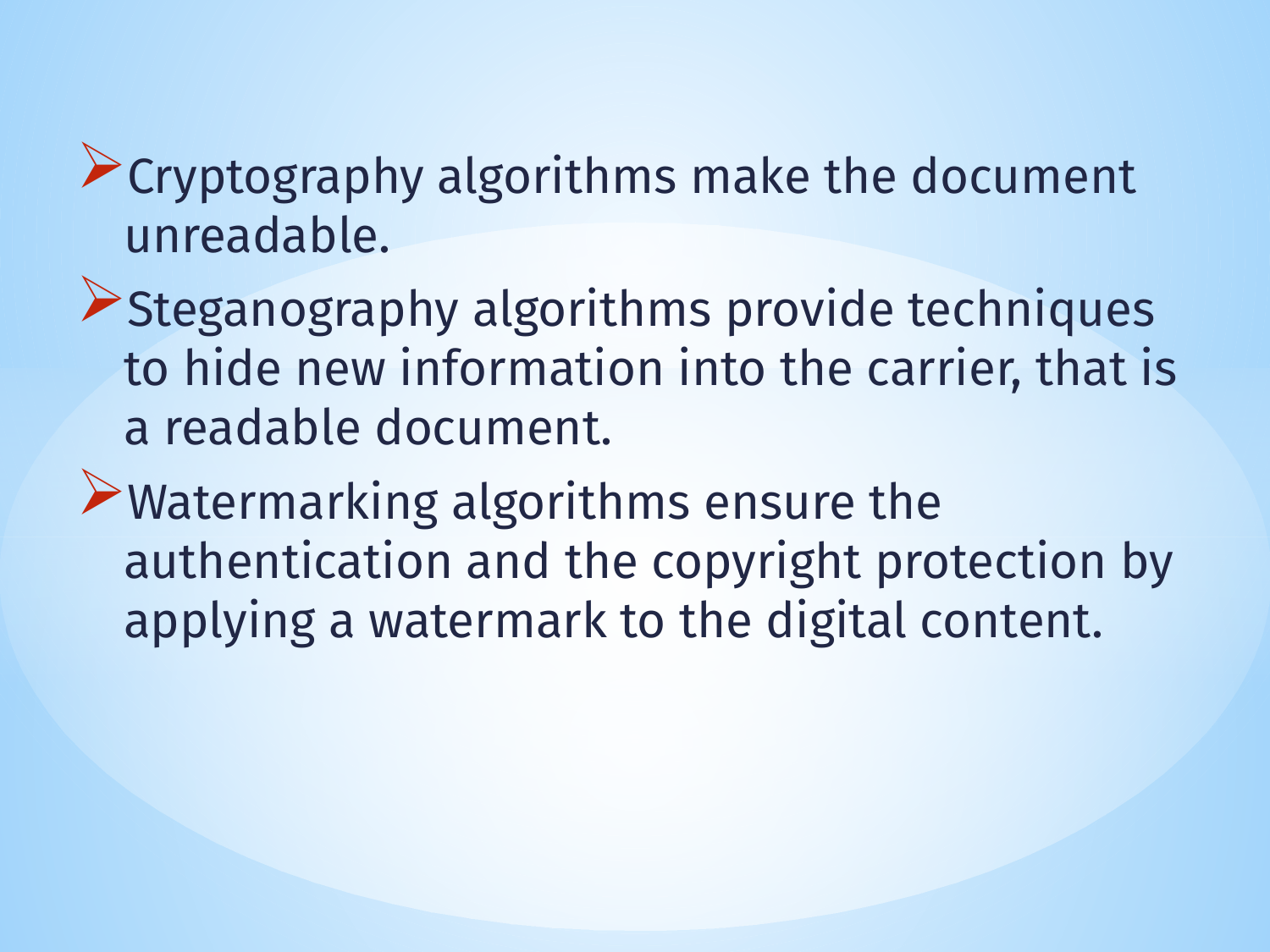

Cryptography algorithms make the document unreadable.
Steganography algorithms provide techniques to hide new information into the carrier, that is a readable document.
Watermarking algorithms ensure the authentication and the copyright protection by applying a watermark to the digital content.